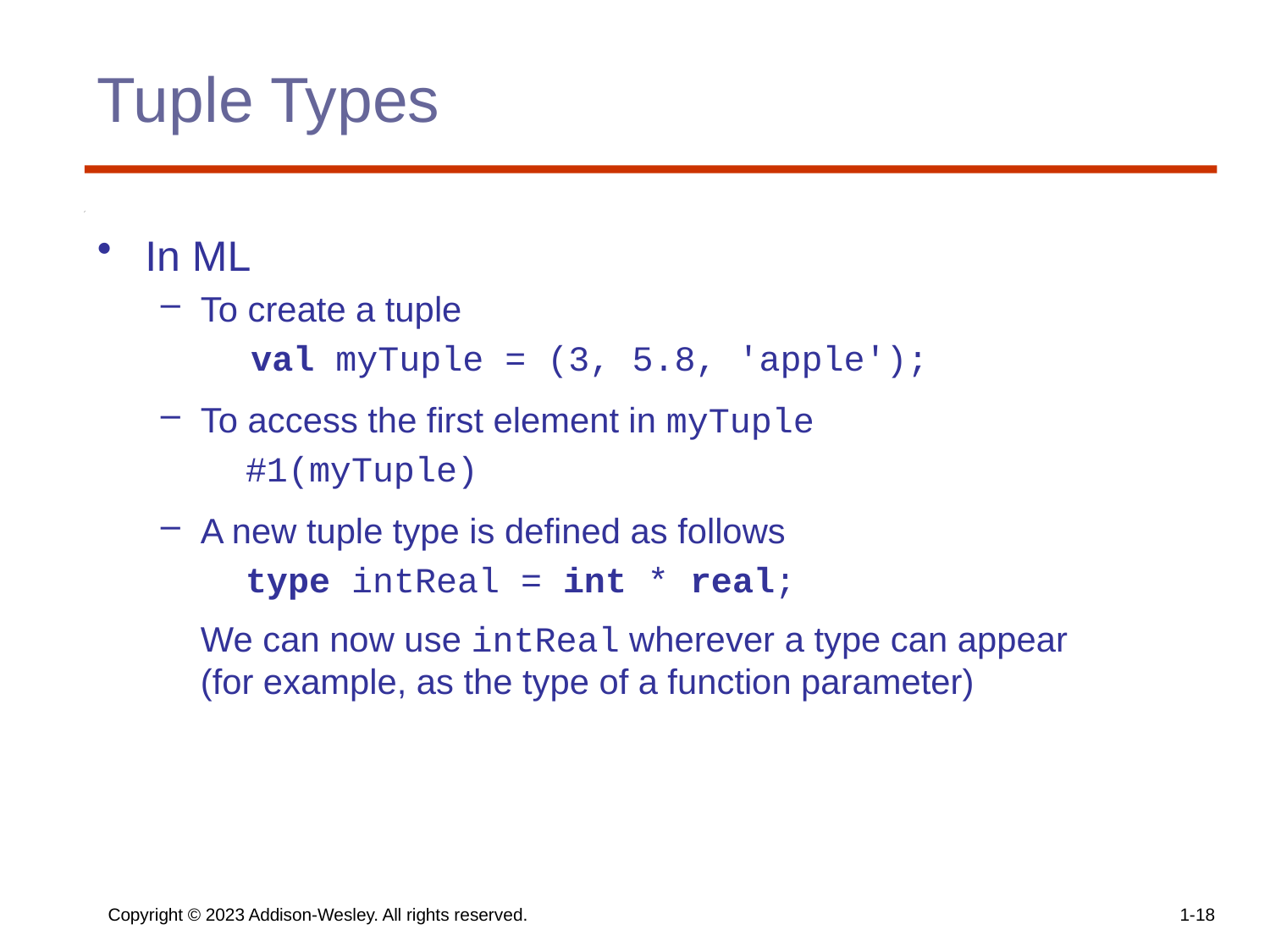

# Tuple Types
In ML
To create a tuple
	     val myTuple = (3, 5.8, 'apple');

To access the first element in myTuple
    #1(myTuple)

A new tuple type is defined as follows
    type intReal = int * real;

	We can now use intReal wherever a type can appear
(for example, as the type of a function parameter)
Copyright © 2023 Addison-Wesley. All rights reserved.
1-18